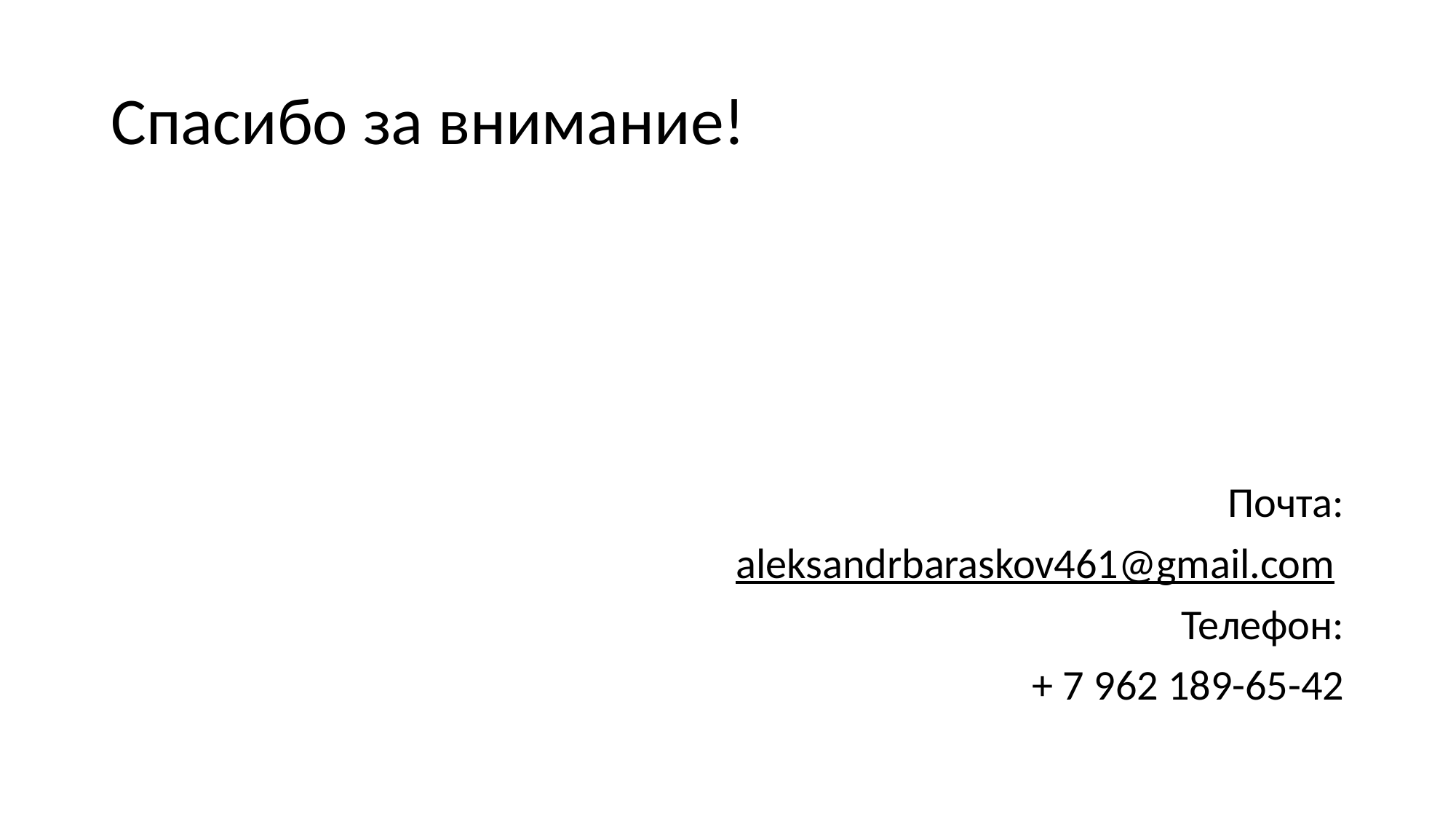

# Спасибо за внимание!
Почта:
aleksandrbaraskov461@gmail.com
Телефон:
+ 7 962 189-65-42